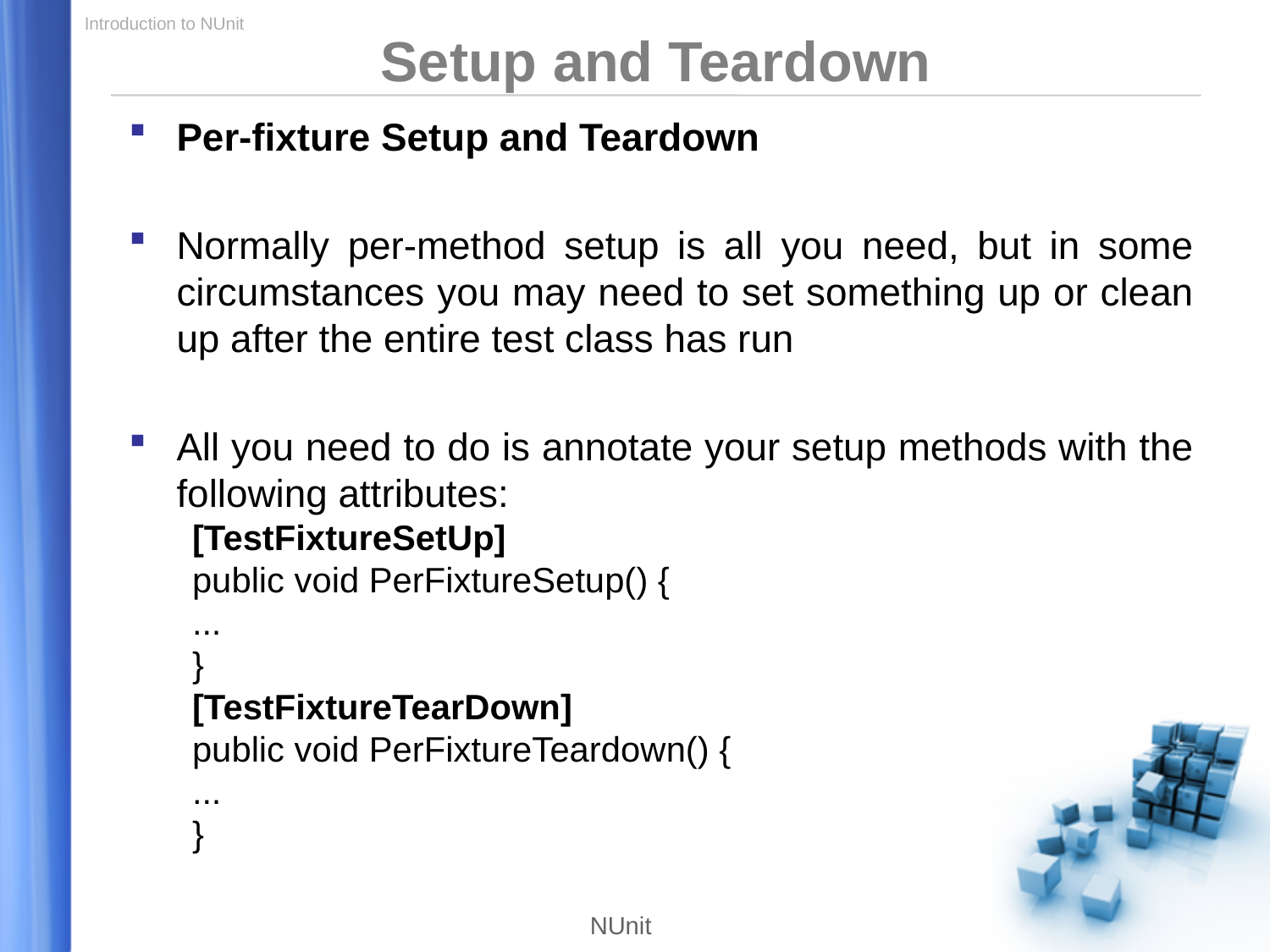

Setup and Teardown
Per-fixture Setup and Teardown

Normally per-method setup is all you need, but in some circumstances you may need to set something up or clean up after the entire test class has run

All you need to do is annotate your setup methods with the following attributes:
[TestFixtureSetUp]
public void PerFixtureSetup() {
...
}
[TestFixtureTearDown]
public void PerFixtureTeardown() {
...
}